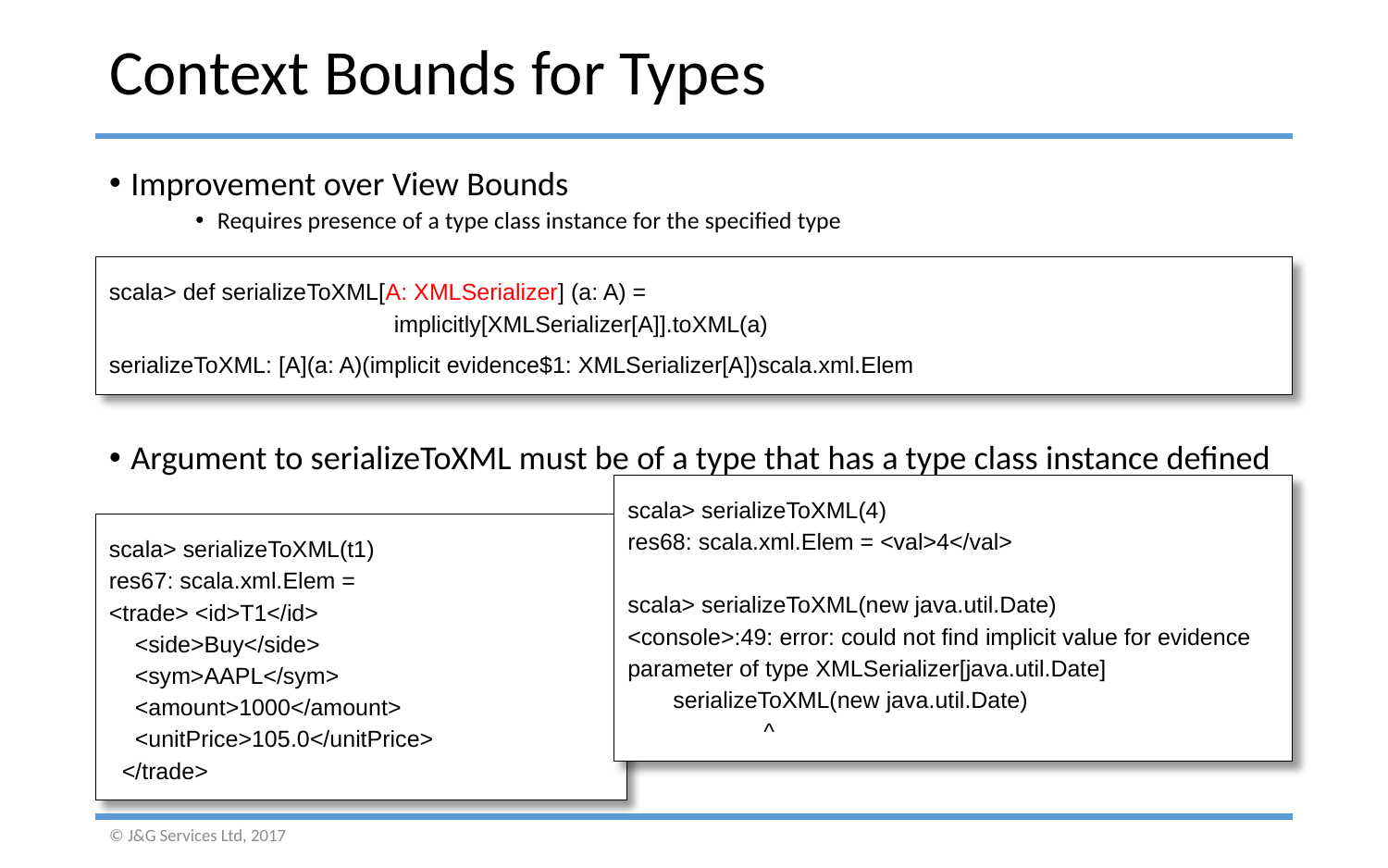

# Context Bounds for Types
Improvement over View Bounds
Requires presence of a type class instance for the specified type

Argument to serializeToXML must be of a type that has a type class instance defined
scala> def serializeToXML[A: XMLSerializer] (a: A) =
                                            implicitly[XMLSerializer[A]].toXML(a)
serializeToXML: [A](a: A)(implicit evidence$1: XMLSerializer[A])scala.xml.Elem
scala> serializeToXML(4)
res68: scala.xml.Elem = <val>4</val>

scala> serializeToXML(new java.util.Date)
<console>:49: error: could not find implicit value for evidence parameter of type XMLSerializer[java.util.Date]
       serializeToXML(new java.util.Date)
                     ^
scala> serializeToXML(t1)
res67: scala.xml.Elem =
<trade> <id>T1</id>
    <side>Buy</side>
    <sym>AAPL</sym>
    <amount>1000</amount>
    <unitPrice>105.0</unitPrice>
  </trade>